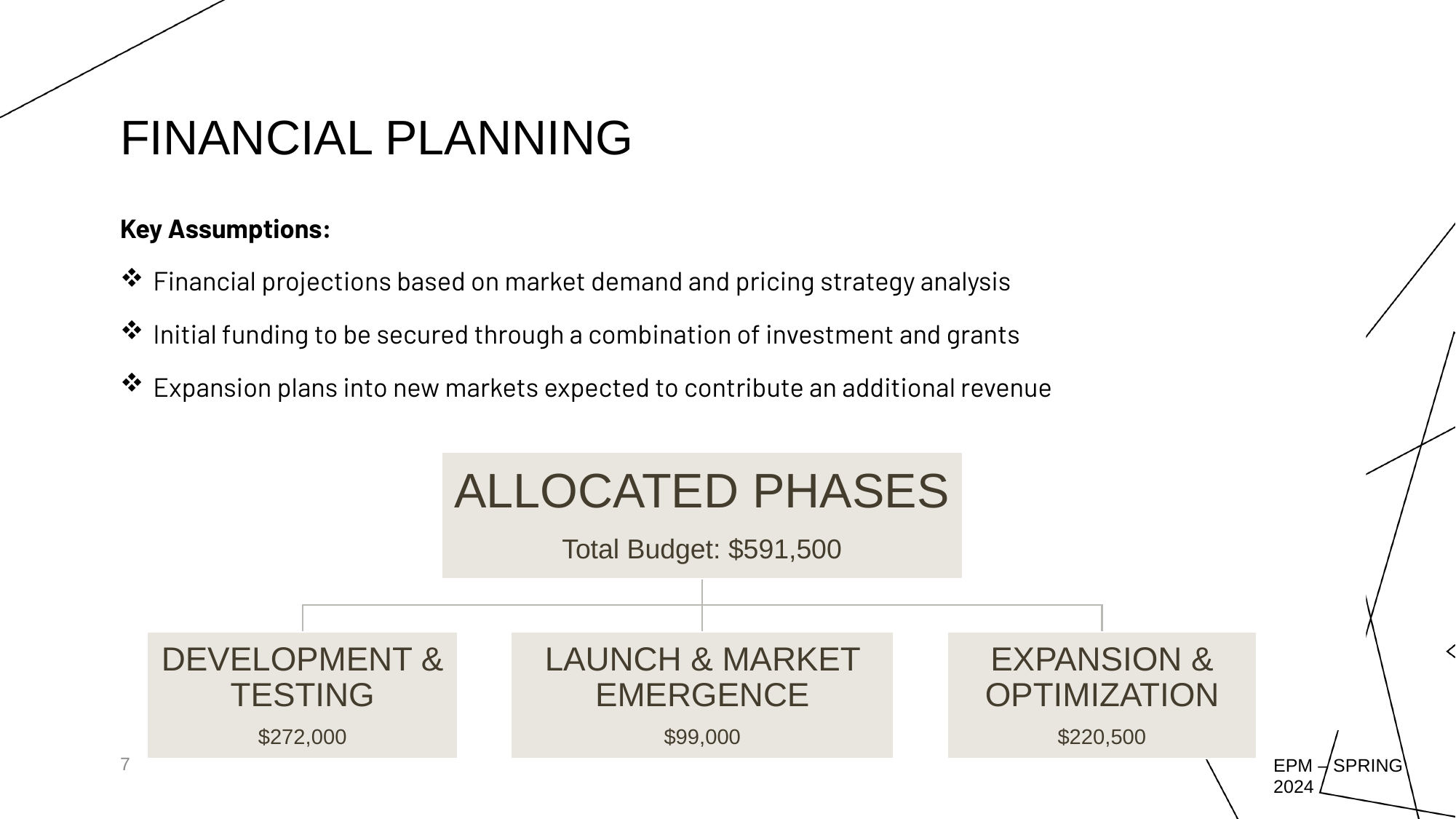

# Financial planning
Key Assumptions:
Financial projections based on market demand and pricing strategy analysis
Initial funding to be secured through a combination of investment and grants
Expansion plans into new markets expected to contribute an additional revenue

ALLOCATED PHASES
Total Budget: $591,500
DEVELOPMENT & TESTING
$272,000
LAUNCH & MARKET EMERGENCE
$99,000
EXPANSION & OPTIMIZATION
$220,500
7
EPM – SPRING 2024